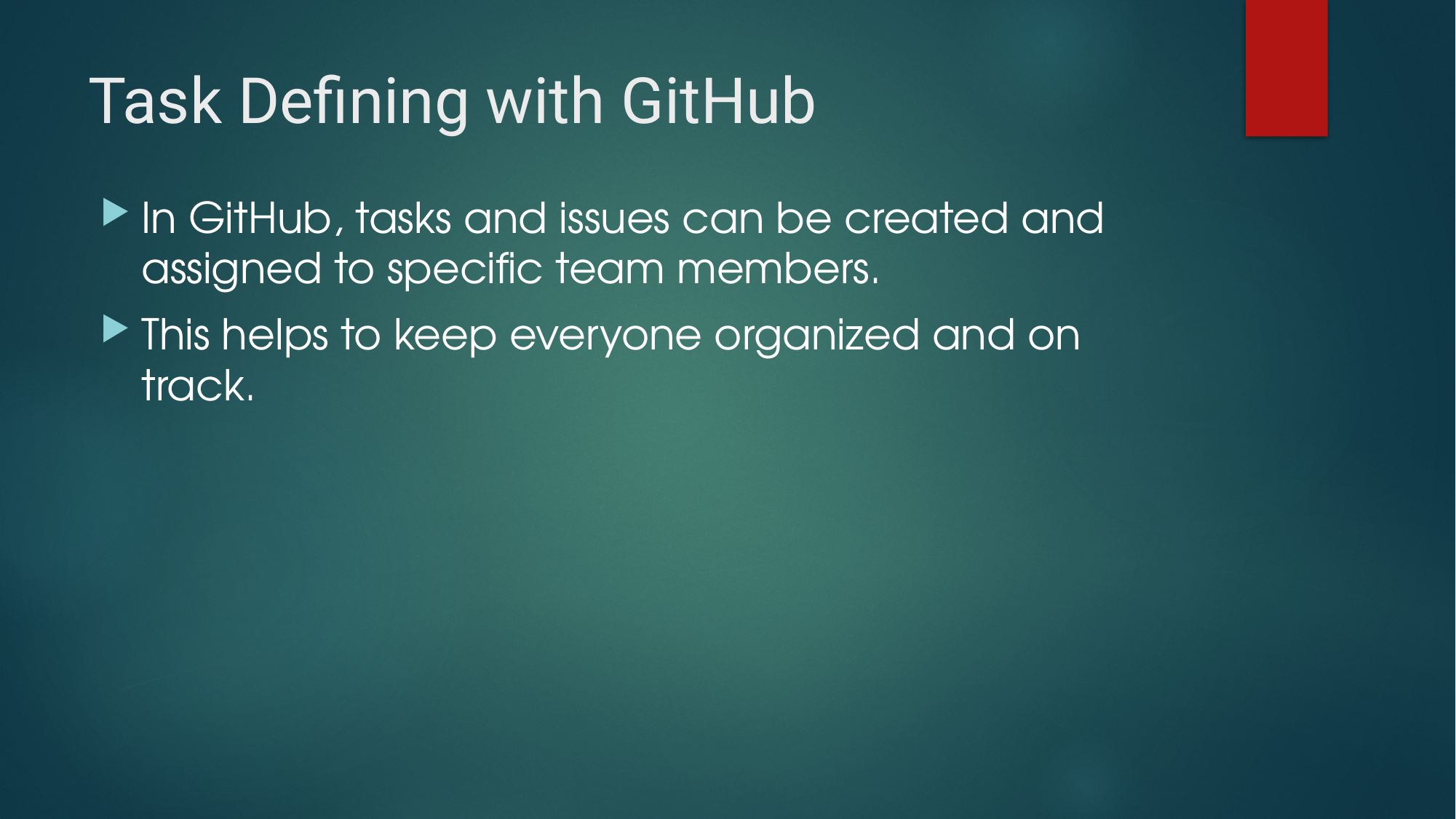

# Task Defining with GitHub
In GitHub, tasks and issues can be created and assigned to specific team members.
This helps to keep everyone organized and on track.